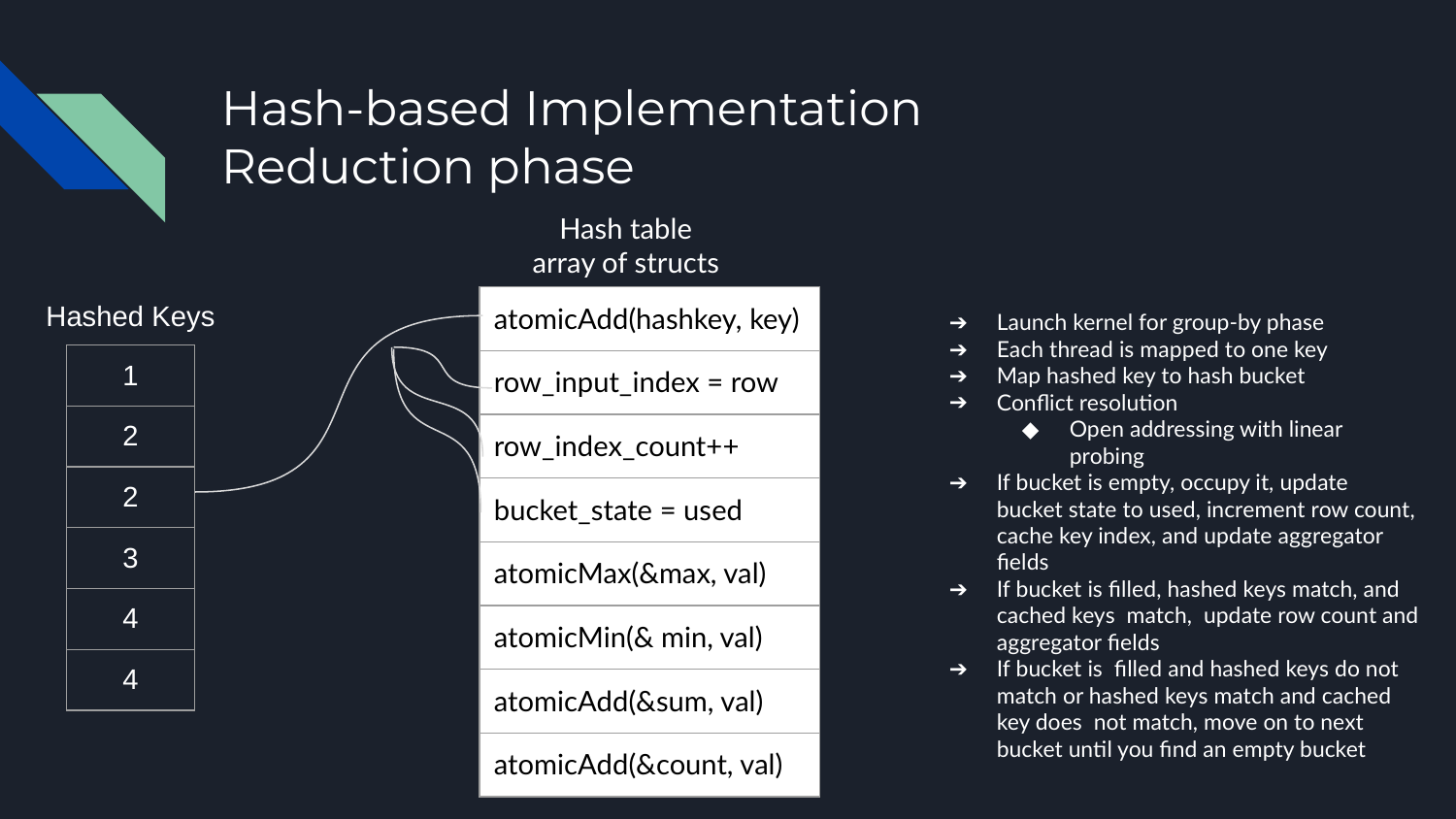

# Hash-based Implementation
Reduction phase

Hash table
array of structs
Hashed Keys
| atomicAdd(hashkey, key) |
| --- |
| row\_input\_index = row |
| row\_index\_count++ |
| bucket\_state = used |
| atomicMax(&max, val) |
| atomicMin(& min, val) |
| atomicAdd(&sum, val) |
| atomicAdd(&count, val) |
Launch kernel for group-by phase
Each thread is mapped to one key
Map hashed key to hash bucket
Conflict resolution
Open addressing with linear probing
If bucket is empty, occupy it, update bucket state to used, increment row count, cache key index, and update aggregator fields
If bucket is filled, hashed keys match, and cached keys  match,  update row count and aggregator fields
If bucket is  filled and hashed keys do not match or hashed keys match and cached key does  not match, move on to next bucket until you find an empty bucket
| 1 |
| --- |
| 2 |
| 2 |
| 3 |
| 4 |
| 4 |